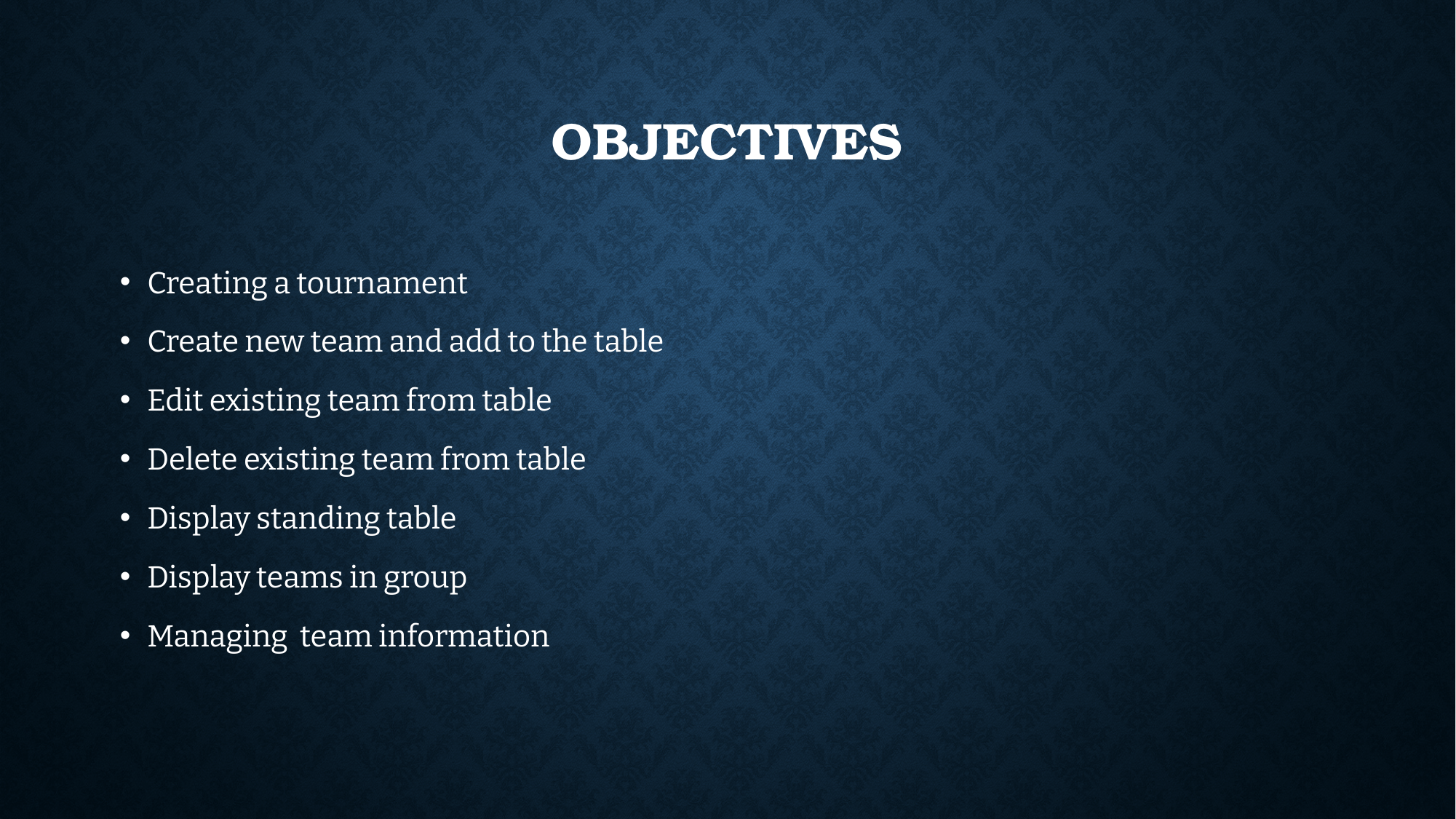

# Objectives
Creating a tournament
Create new team and add to the table
Edit existing team from table
Delete existing team from table
Display standing table
Display teams in group
Managing  team information